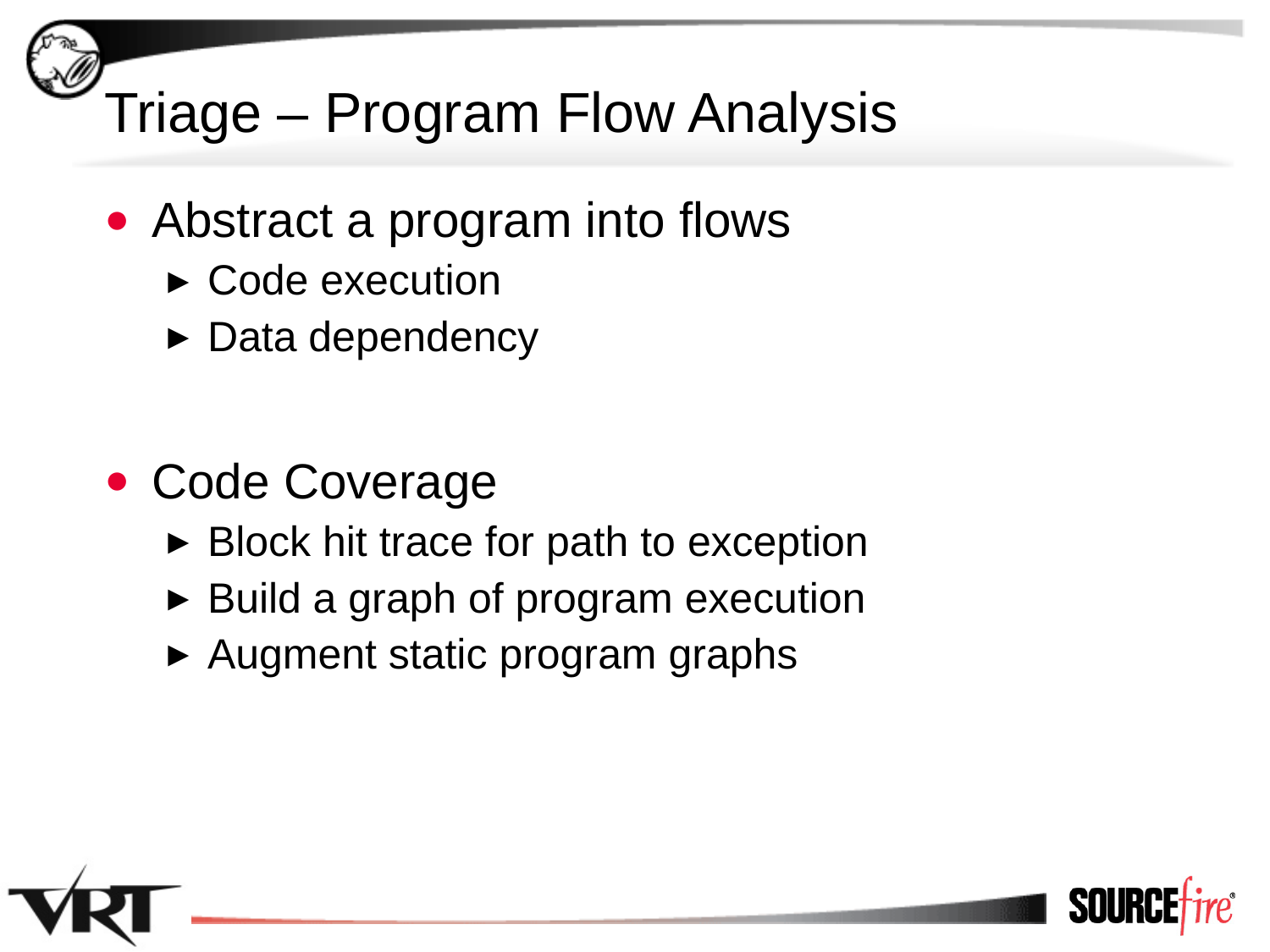

# Triage – Program Flow Analysis
Abstract a program into flows
Code execution
Data dependency

Code Coverage
Block hit trace for path to exception
Build a graph of program execution
Augment static program graphs